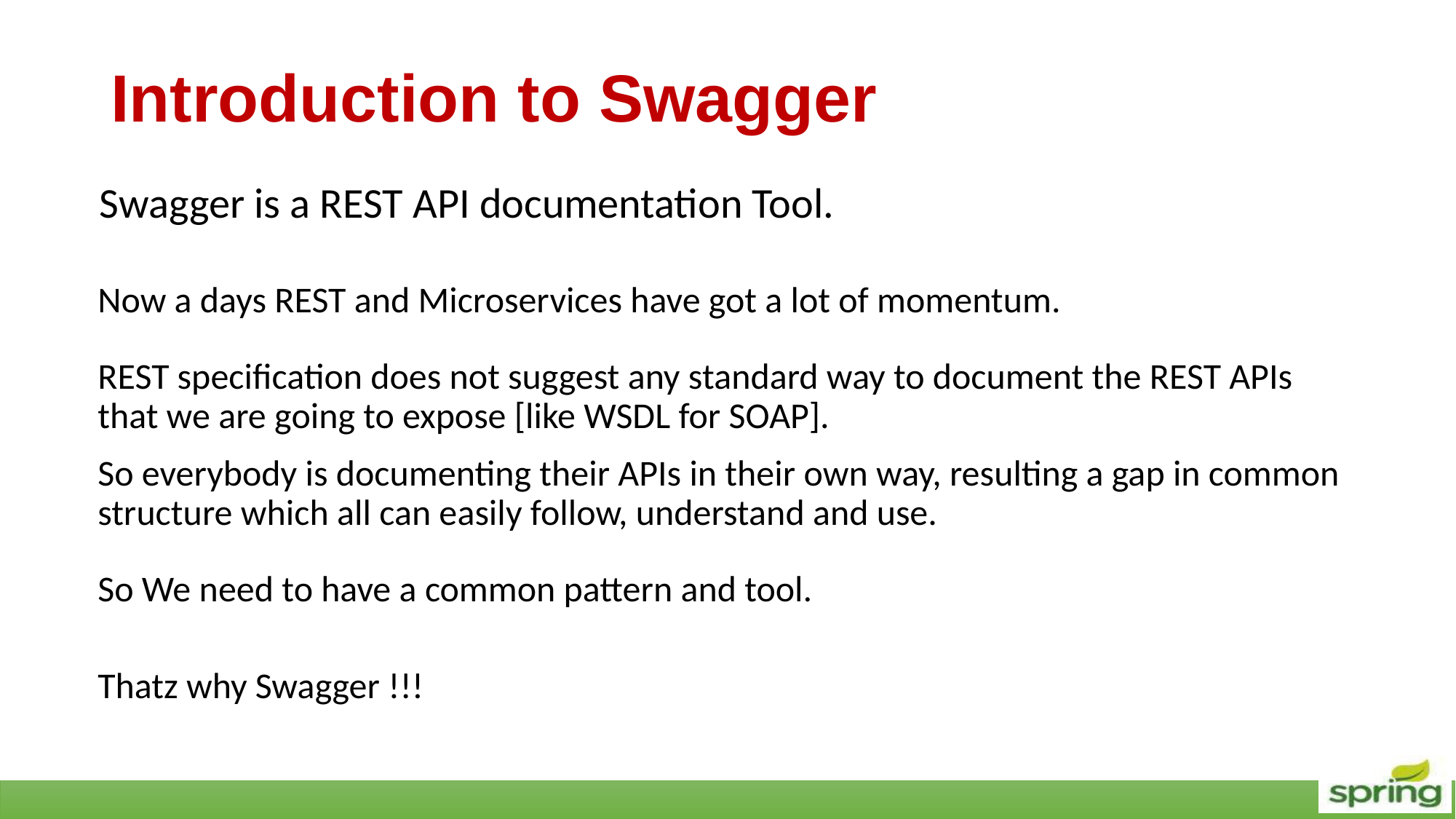

# Introduction to Swagger
Swagger is a REST API documentation Tool.
Now a days REST and Microservices have got a lot of momentum.
REST specification does not suggest any standard way to document the REST APIs that we are going to expose [like WSDL for SOAP].
So everybody is documenting their APIs in their own way, resulting a gap in common structure which all can easily follow, understand and use.
So We need to have a common pattern and tool.
Thatz why Swagger !!!